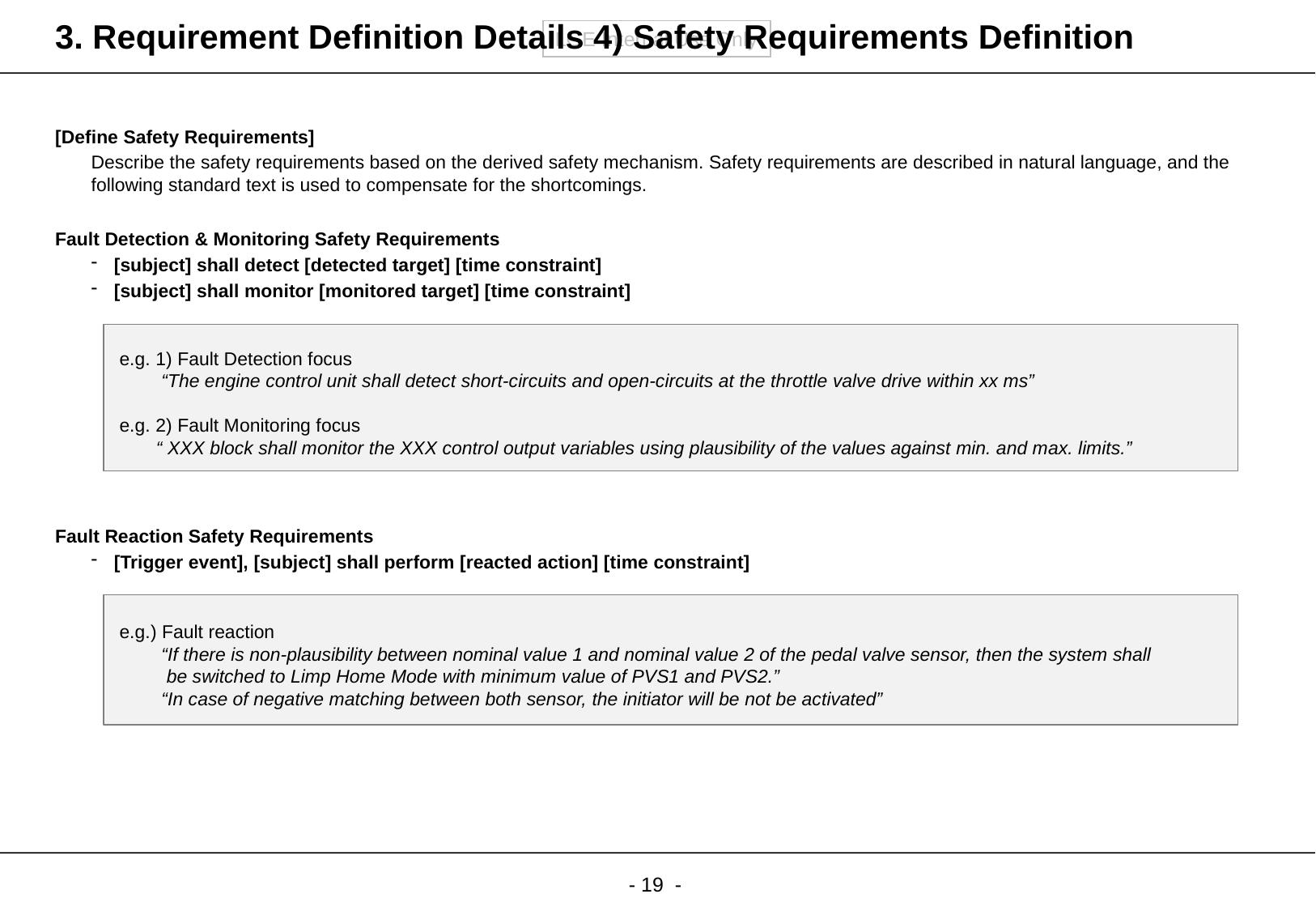

# 3. Requirement Definition Details 4) Safety Requirements Definition
[Define Safety Requirements]
Describe the safety requirements based on the derived safety mechanism. Safety requirements are described in natural language, and the following standard text is used to compensate for the shortcomings.
Fault Detection & Monitoring Safety Requirements
[subject] shall detect [detected target] [time constraint]
[subject] shall monitor [monitored target] [time constraint]
e.g. 1) Fault Detection focus
        “The engine control unit shall detect short-circuits and open-circuits at the throttle valve drive within xx ms”

e.g. 2) Fault Monitoring focus
       “ XXX block shall monitor the XXX control output variables using plausibility of the values against min. and max. limits.”
Fault Reaction Safety Requirements
[Trigger event], [subject] shall perform [reacted action] [time constraint]
e.g.) Fault reaction
        “If there is non-plausibility between nominal value 1 and nominal value 2 of the pedal valve sensor, then the system shall
         be switched to Limp Home Mode with minimum value of PVS1 and PVS2.”
        “In case of negative matching between both sensor, the initiator will be not be activated”